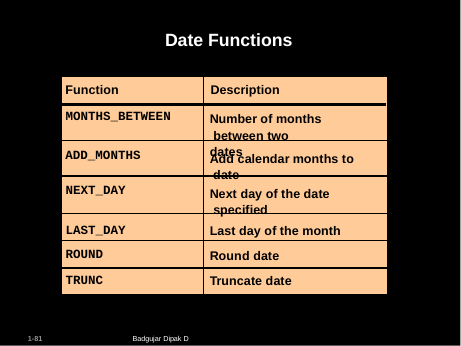

# Date Functions

Function
Description

MONTHS_BETWEEN
Number of months  between two dates
ADD_MONTHS
Add calendar months to  date
NEXT_DAY
Next day of the date  specified
LAST_DAY
Last day of the month
ROUND
Round date
TRUNC
Truncate date
Badgujar Dipak D
1-81